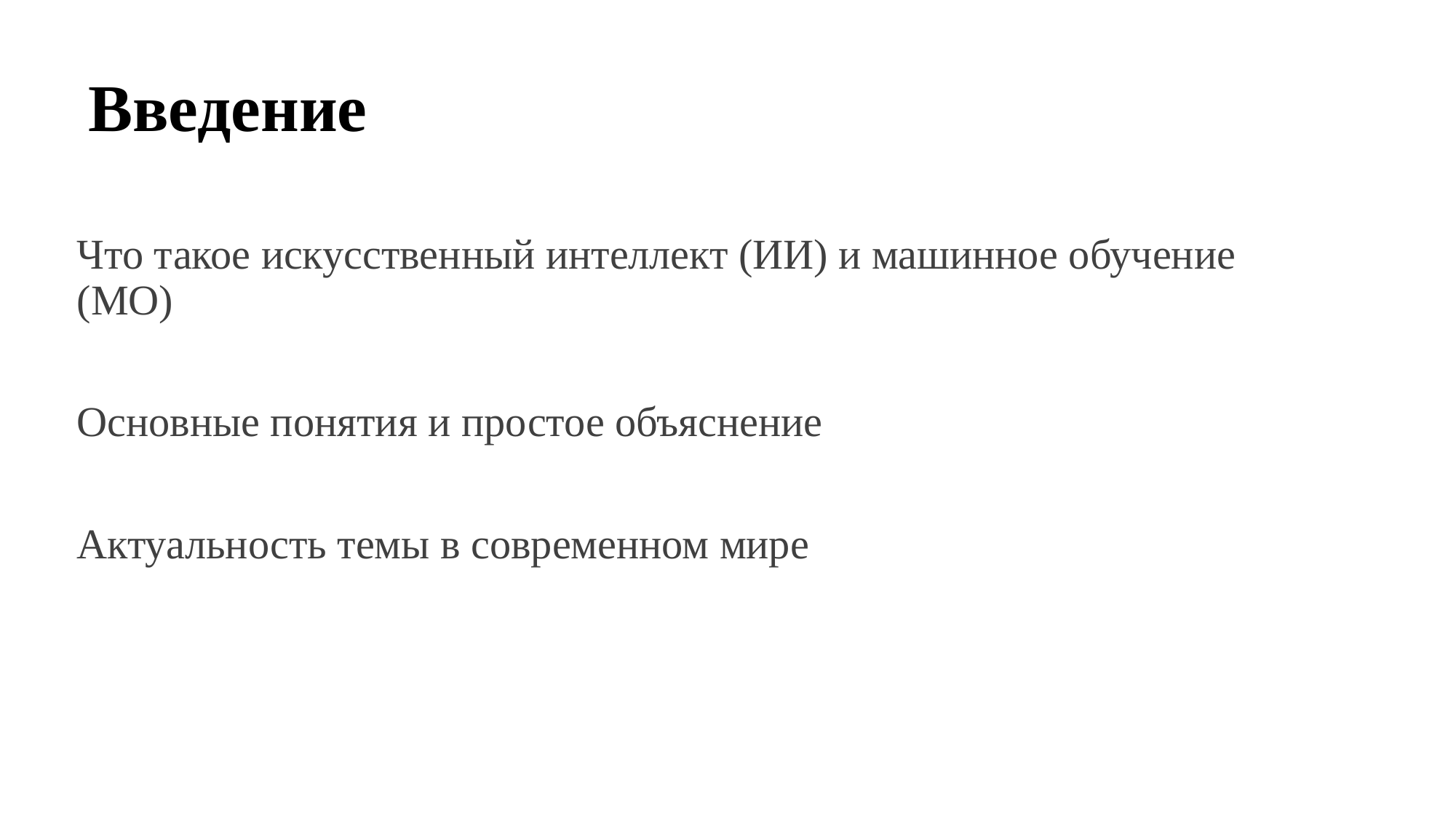

# Введение

Что такое искусственный интеллект (ИИ) и машинное обучение (МО)

Основные понятия и простое объяснение

Актуальность темы в современном мире